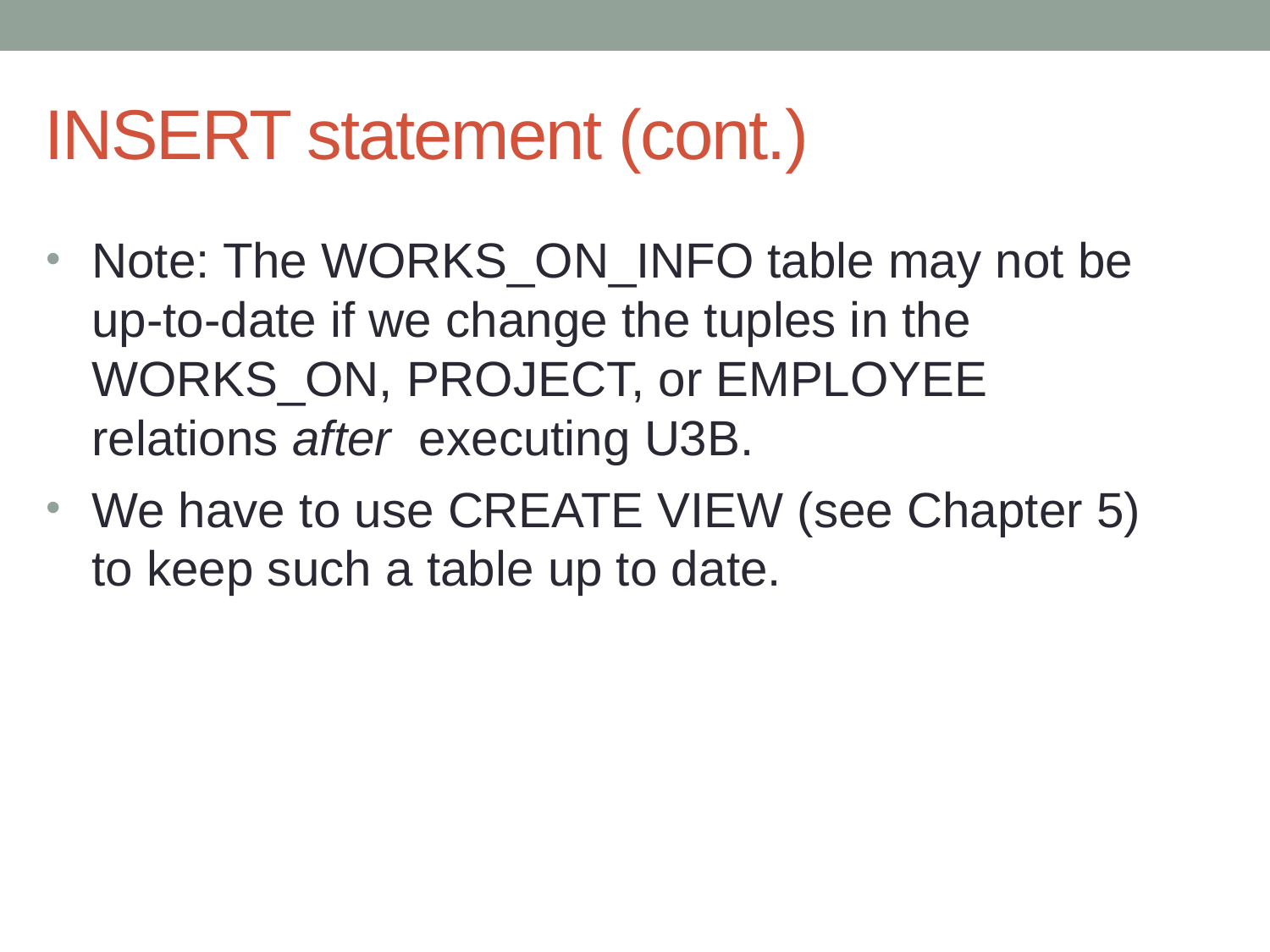

# INSERT statement (cont.)
Note: The WORKS_ON_INFO table may not be up-to-date if we change the tuples in the WORKS_ON, PROJECT, or EMPLOYEE relations after  executing U3B.
We have to use CREATE VIEW (see Chapter 5) to keep such a table up to date.